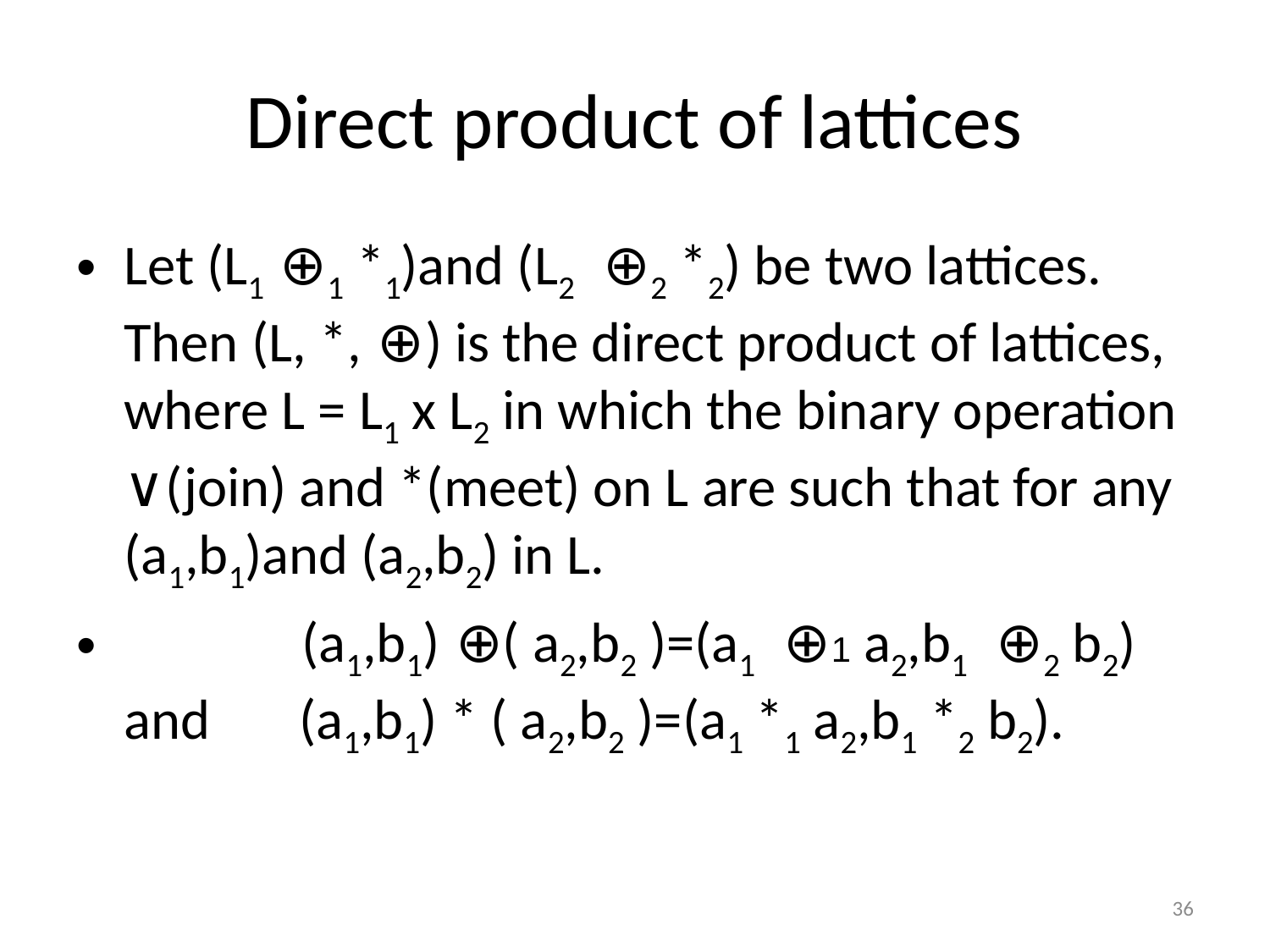

# Direct product of lattices
Let (L1 ⊕1 *1)and (L2  ⊕2 *2) be two lattices. Then (L, *, ⊕) is the direct product of lattices, where L = L1 x L2 in which the binary operation ∨(join) and *(meet) on L are such that for any (a1,b1)and (a2,b2) in L.
              (a1,b1) ⊕( a2,b2 )=(a1  ⊕1 a2,b1  ⊕2 b2)
and       (a1,b1) * ( a2,b2 )=(a1 *1 a2,b1 *2 b2).

36